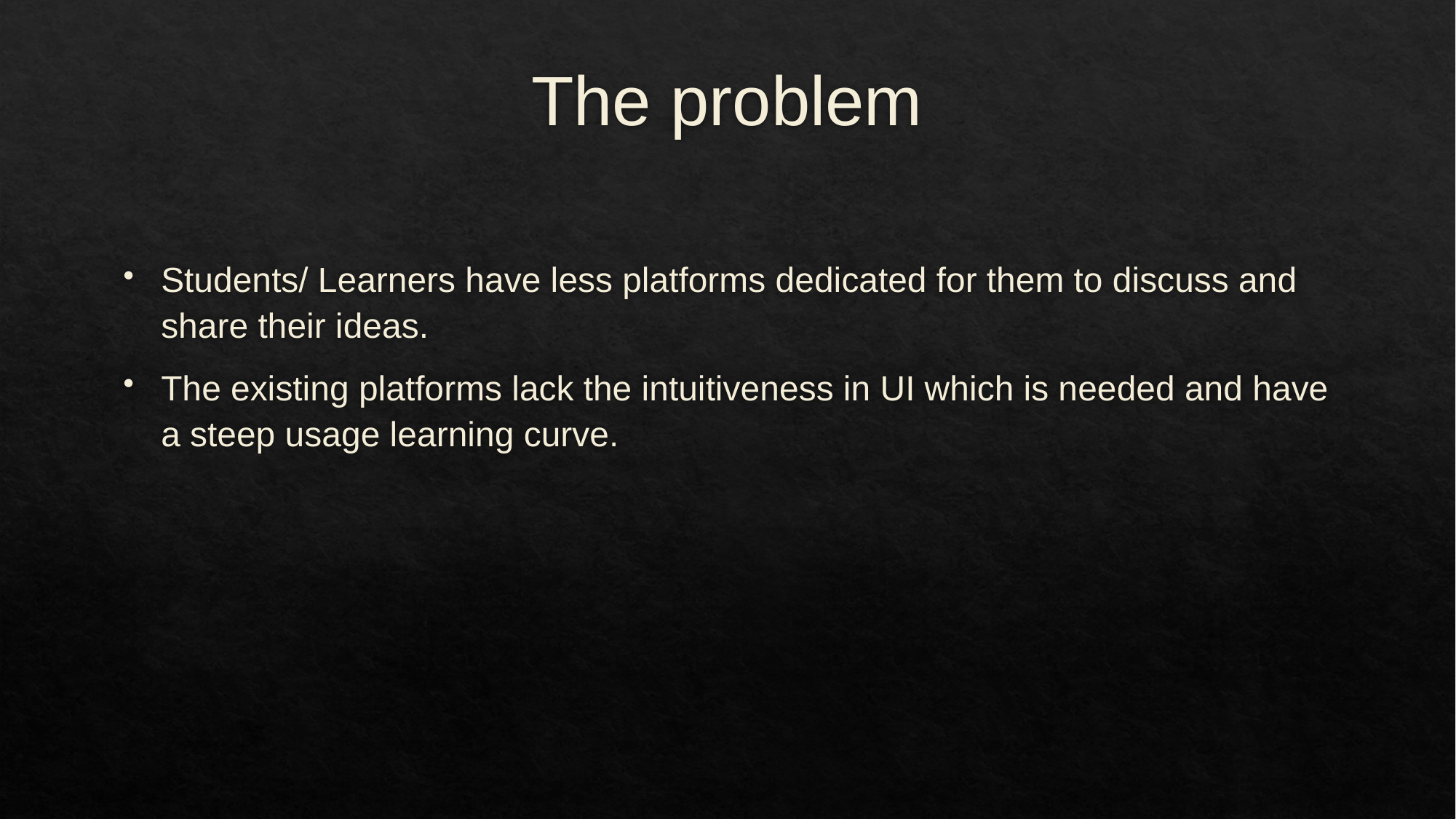

# The problem
Students/ Learners have less platforms dedicated for them to discuss and share their ideas.
The existing platforms lack the intuitiveness in UI which is needed and have a steep usage learning curve.